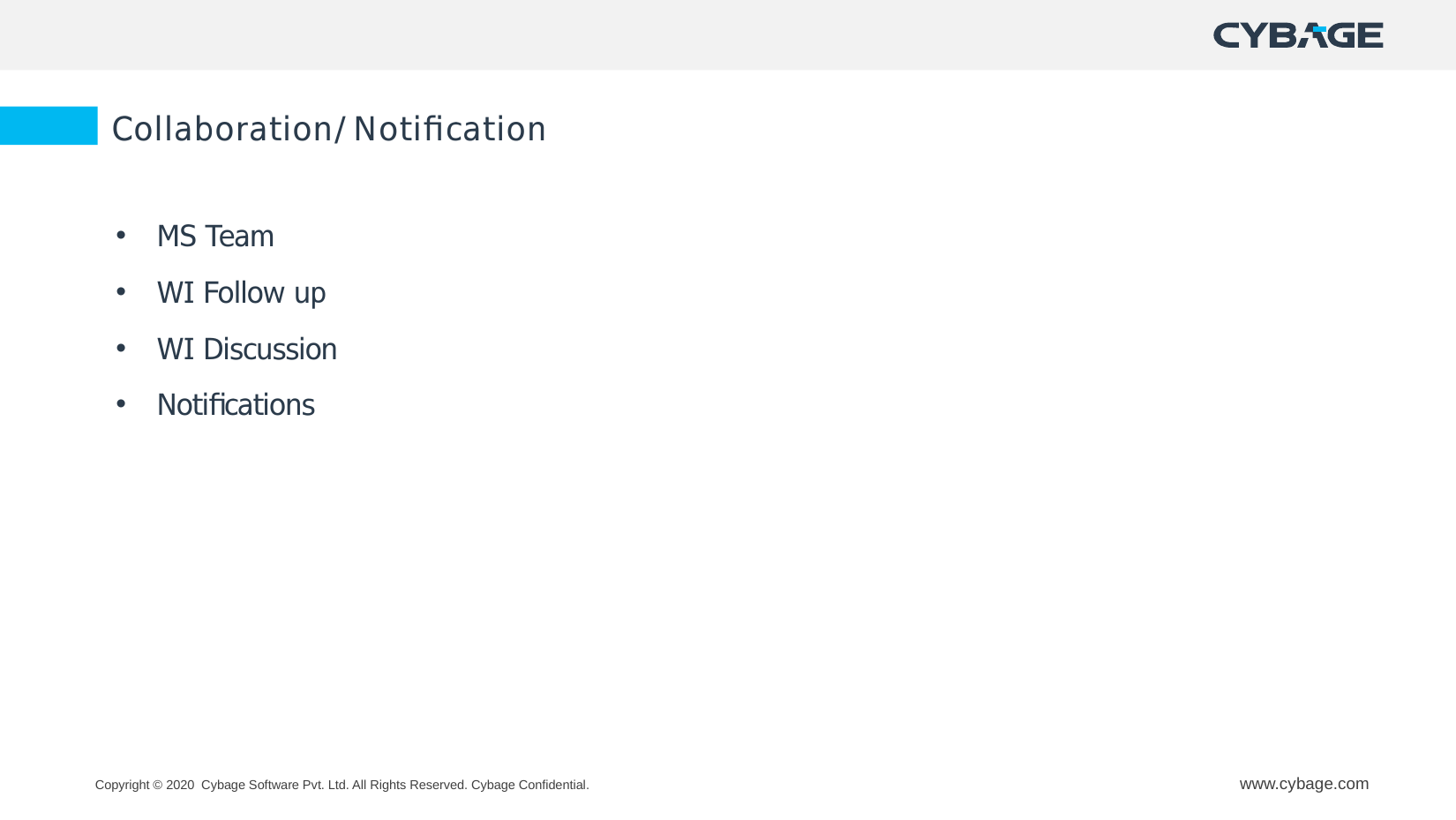

Collaboration/Notification

MS Team
WI Follow up
WI Discussion
Notifications